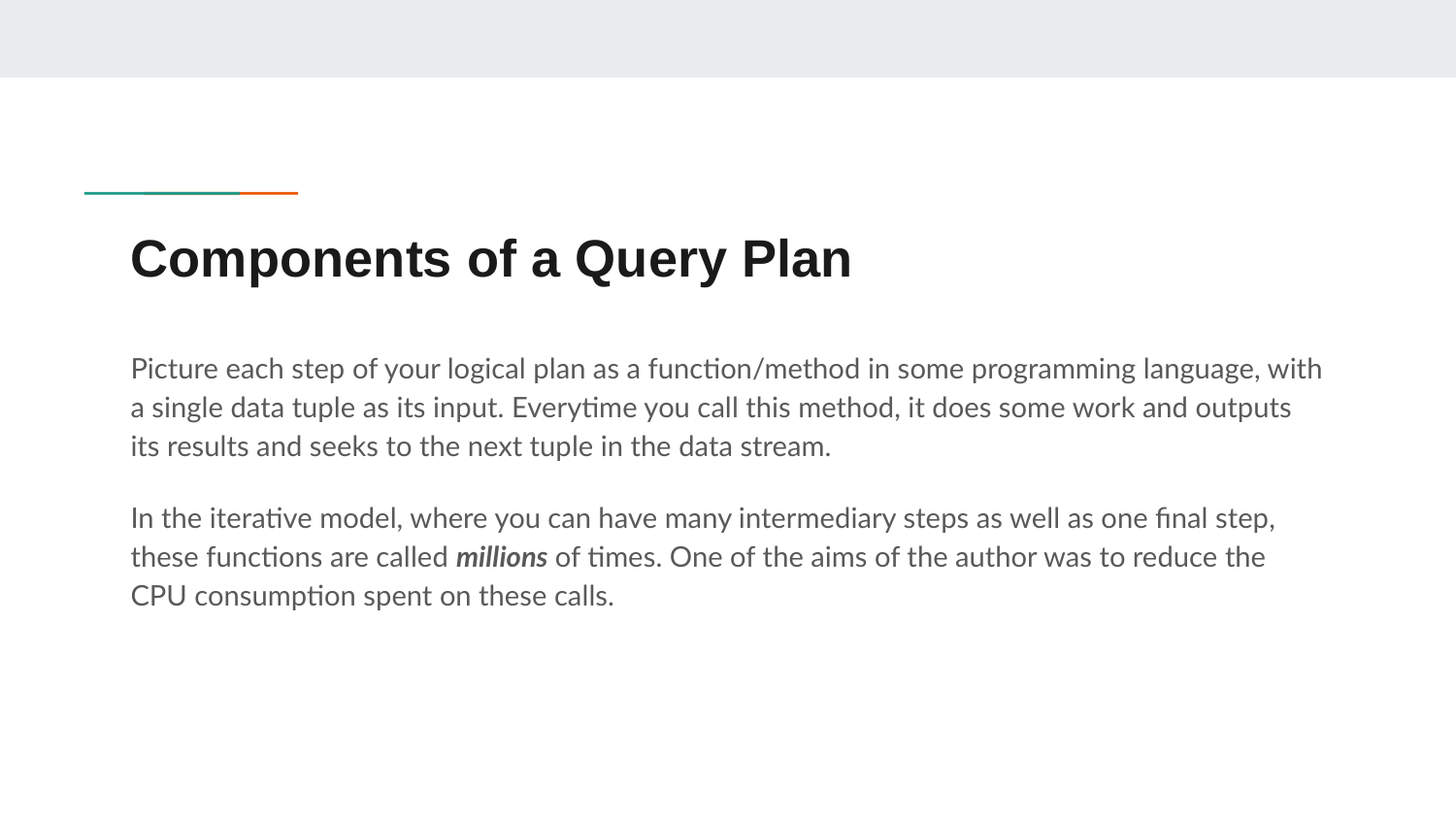

# Components of a Query Plan
Picture each step of your logical plan as a function/method in some programming language, with a single data tuple as its input. Everytime you call this method, it does some work and outputs its results and seeks to the next tuple in the data stream.
In the iterative model, where you can have many intermediary steps as well as one final step, these functions are called millions of times. One of the aims of the author was to reduce the CPU consumption spent on these calls.